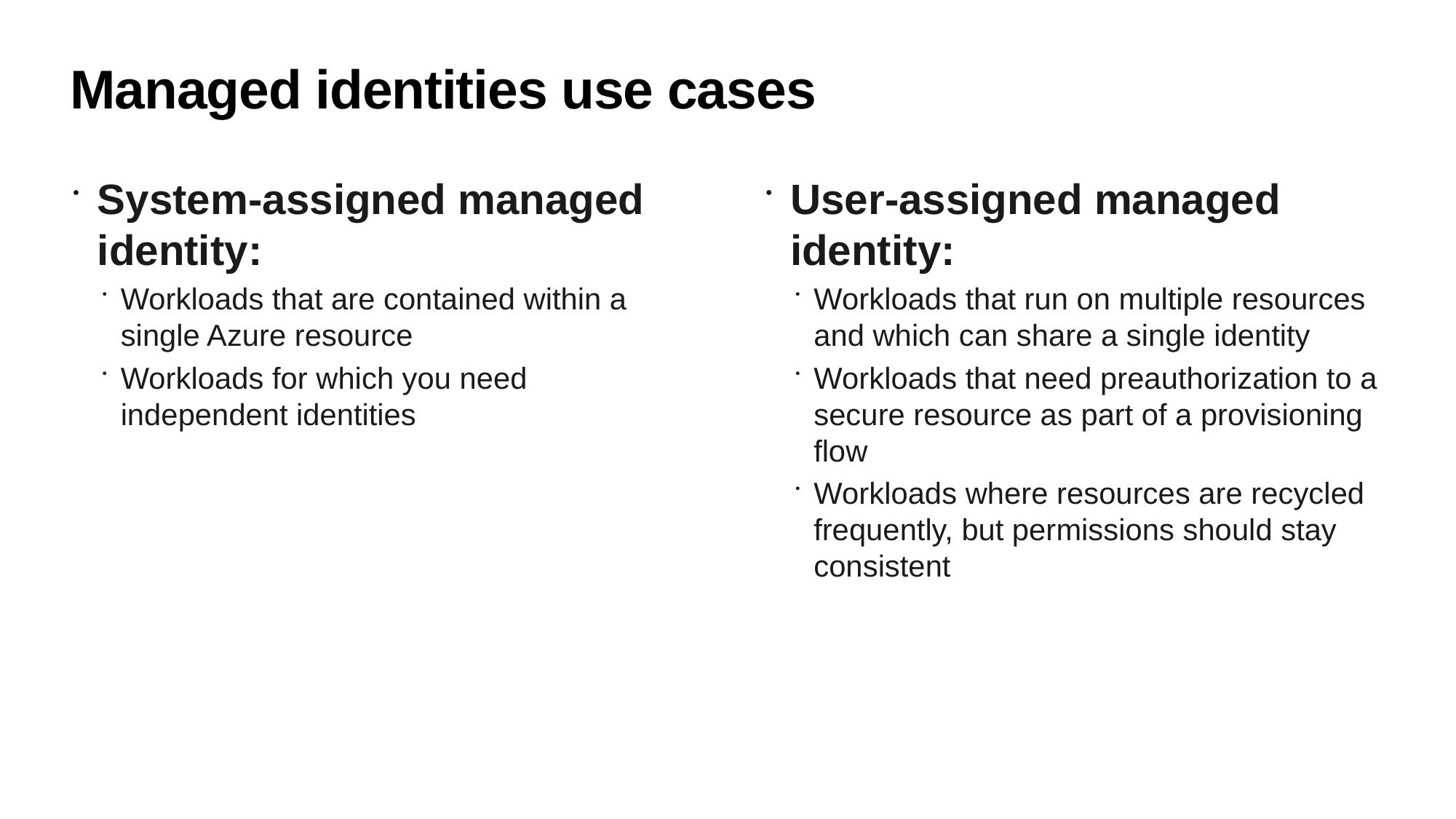

# Managed identities use cases
System-assigned managed identity:
Workloads that are contained within a single Azure resource
Workloads for which you need independent identities
User-assigned managed identity:
Workloads that run on multiple resources and which can share a single identity
Workloads that need preauthorization to a secure resource as part of a provisioning flow
Workloads where resources are recycled frequently, but permissions should stay consistent